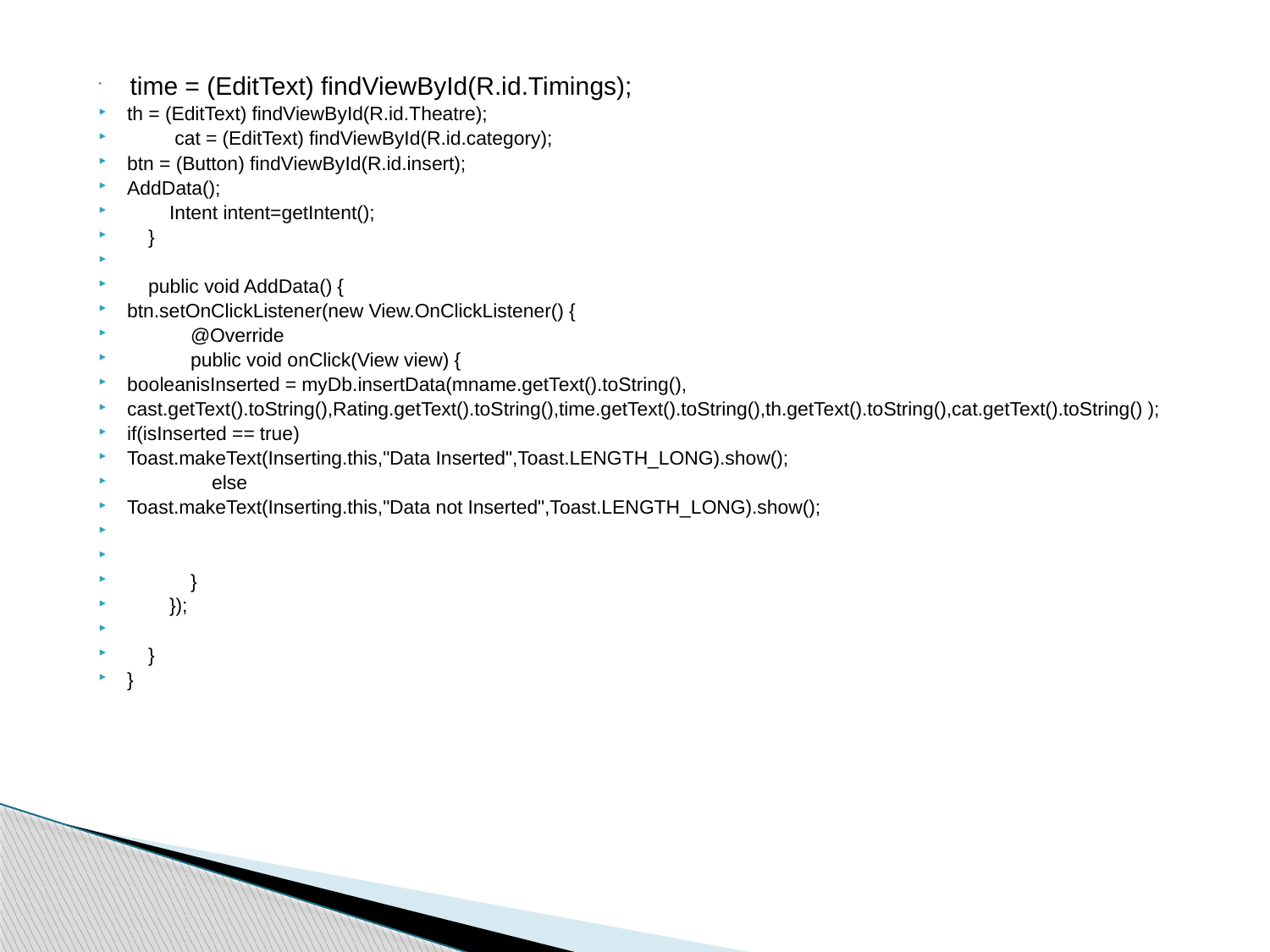

time = (EditText) findViewById(R.id.Timings);
th = (EditText) findViewById(R.id.Theatre);
         cat = (EditText) findViewById(R.id.category);
btn = (Button) findViewById(R.id.insert);
AddData();
        Intent intent=getIntent();
    }

    public void AddData() {
btn.setOnClickListener(new View.OnClickListener() {
            @Override
            public void onClick(View view) {
booleanisInserted = myDb.insertData(mname.getText().toString(),
cast.getText().toString(),Rating.getText().toString(),time.getText().toString(),th.getText().toString(),cat.getText().toString() );
if(isInserted == true)
Toast.makeText(Inserting.this,"Data Inserted",Toast.LENGTH_LONG).show();
                else
Toast.makeText(Inserting.this,"Data not Inserted",Toast.LENGTH_LONG).show();

            }
        });

    }
}